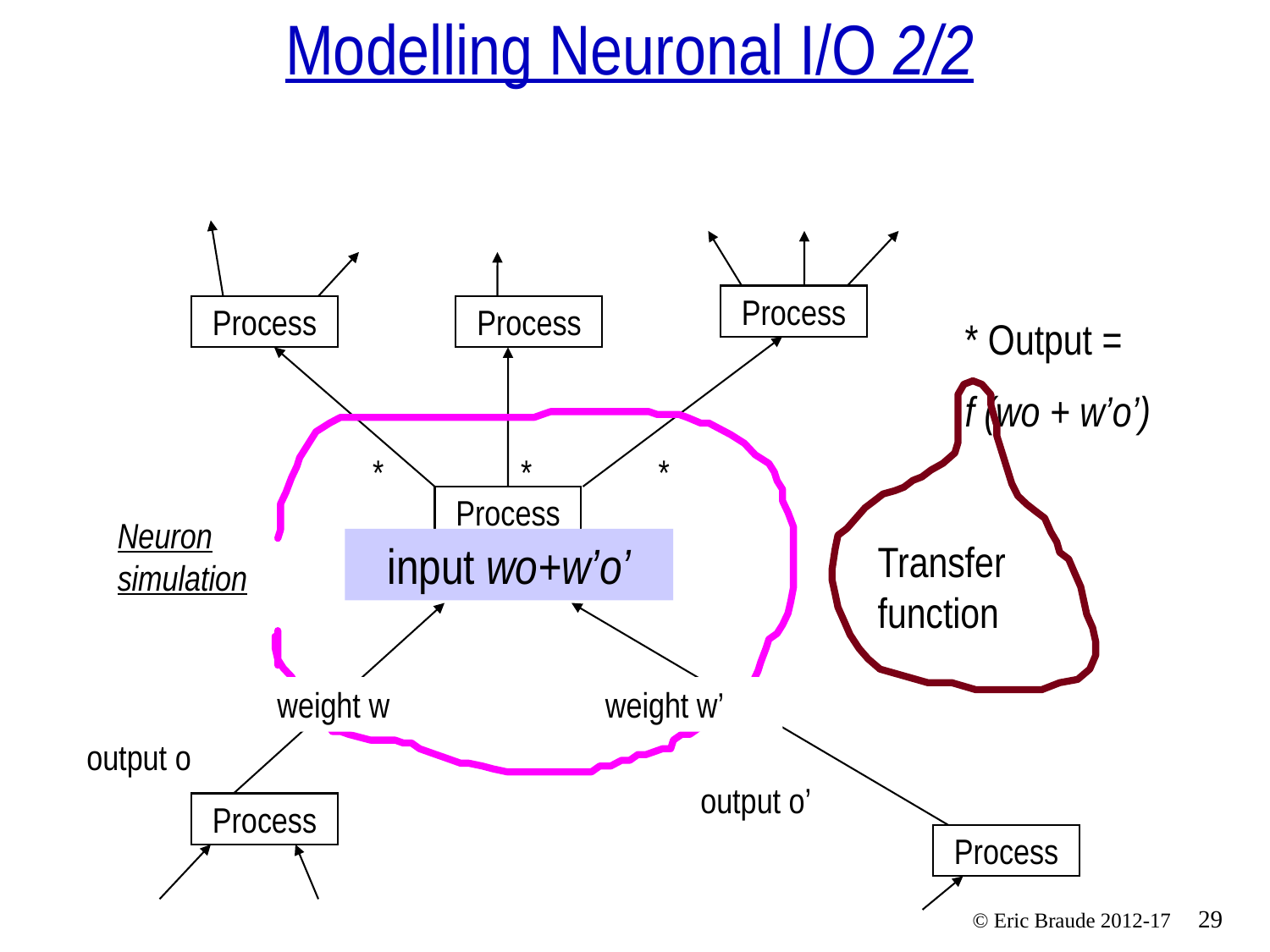

# Modelling Neuronal I/O 2/2

Process
Process
Process
* Output =
f (wo + w’o’)

*
*
*
Process
Neuron simulation
input wo+w’o’
Transfer function

weight w
weight w’
output o
output o’
Process
Process